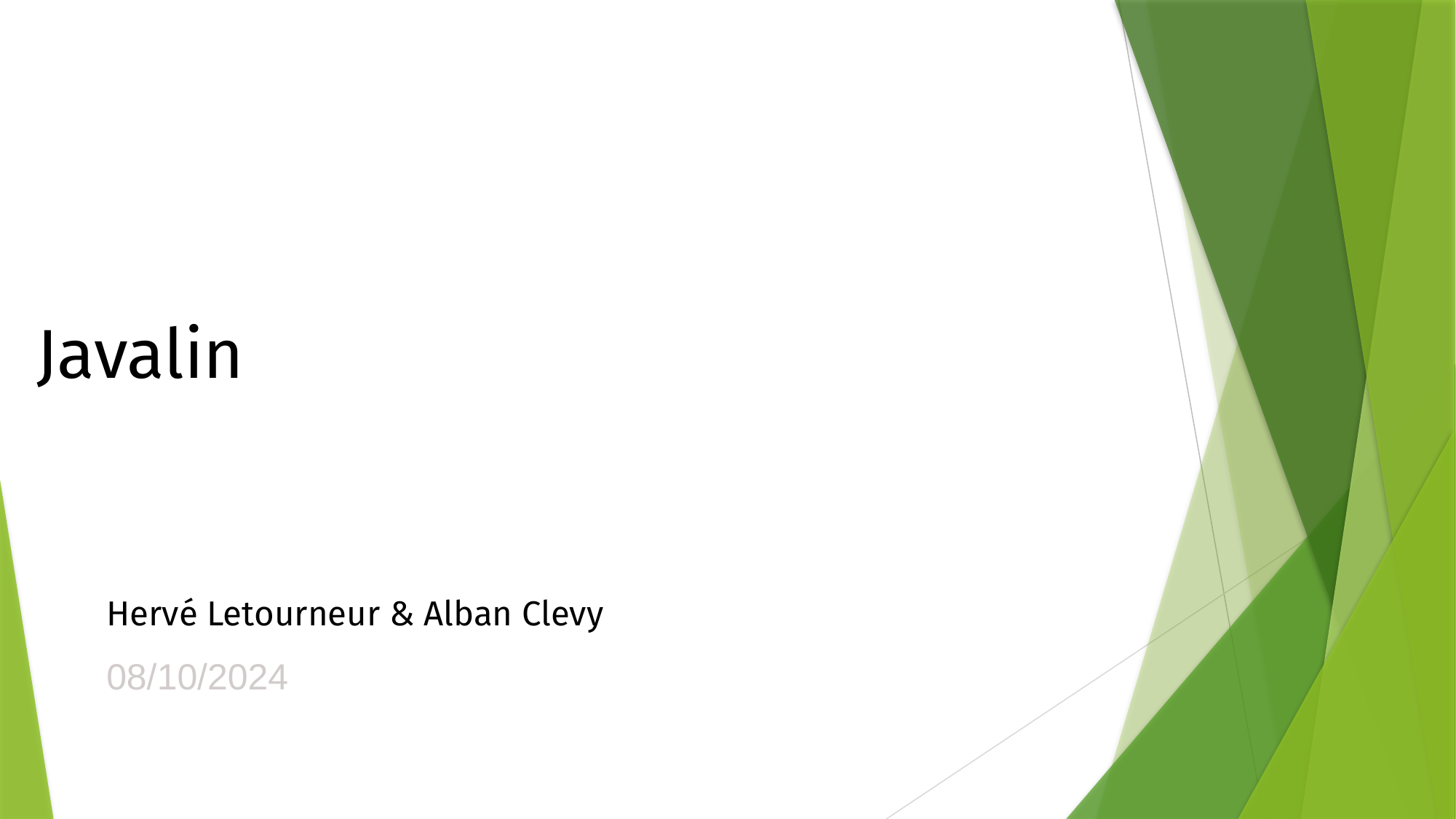

Javalin

Hervé Letourneur & Alban Clevy
08/10/2024